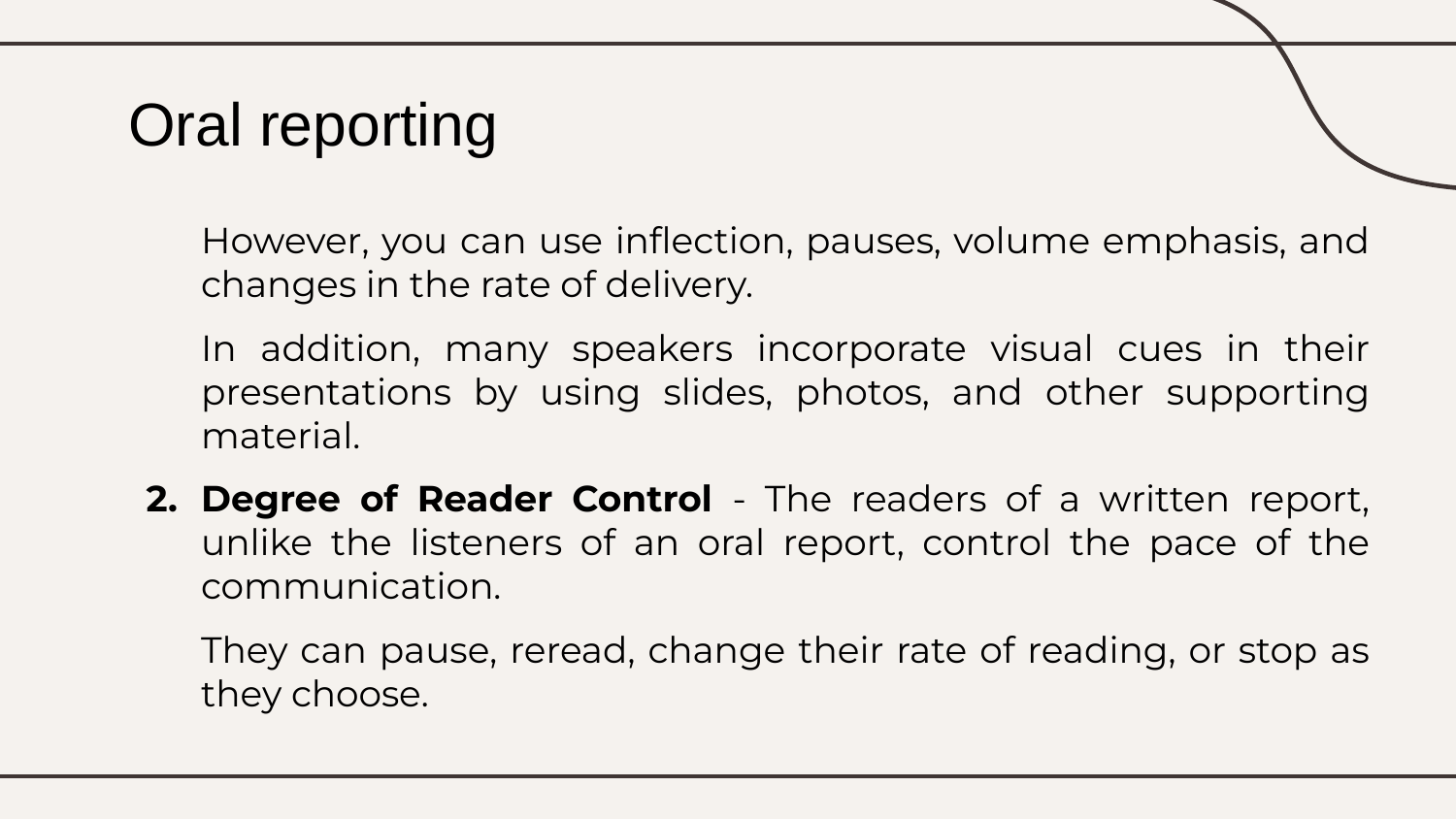

# Oral reporting
However, you can use inflection, pauses, volume emphasis, and changes in the rate of delivery.
In addition, many speakers incorporate visual cues in their presentations by using slides, photos, and other supporting material.
Degree of Reader Control - The readers of a written report, unlike the listeners of an oral report, control the pace of the communication.
They can pause, reread, change their rate of reading, or stop as they choose.